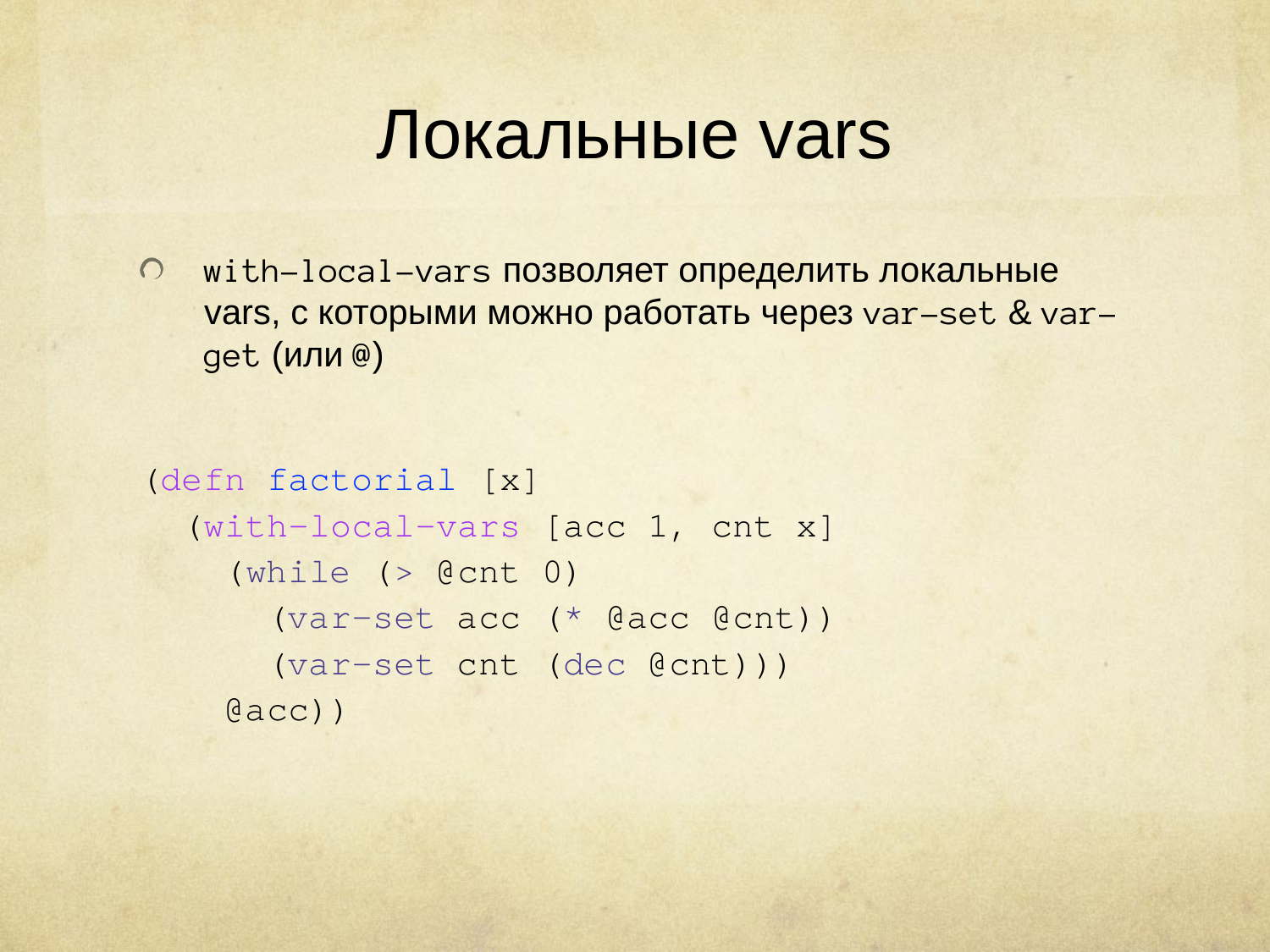

# Локальные vars
with-local-vars позволяет определить локальные vars, с которыми можно работать через var-set & var-get (или @)

(defn factorial [x]
  (with-local-vars [acc 1, cnt x]
    (while (> @cnt 0)
      (var-set acc (* @acc @cnt))
      (var-set cnt (dec @cnt)))
    @acc))